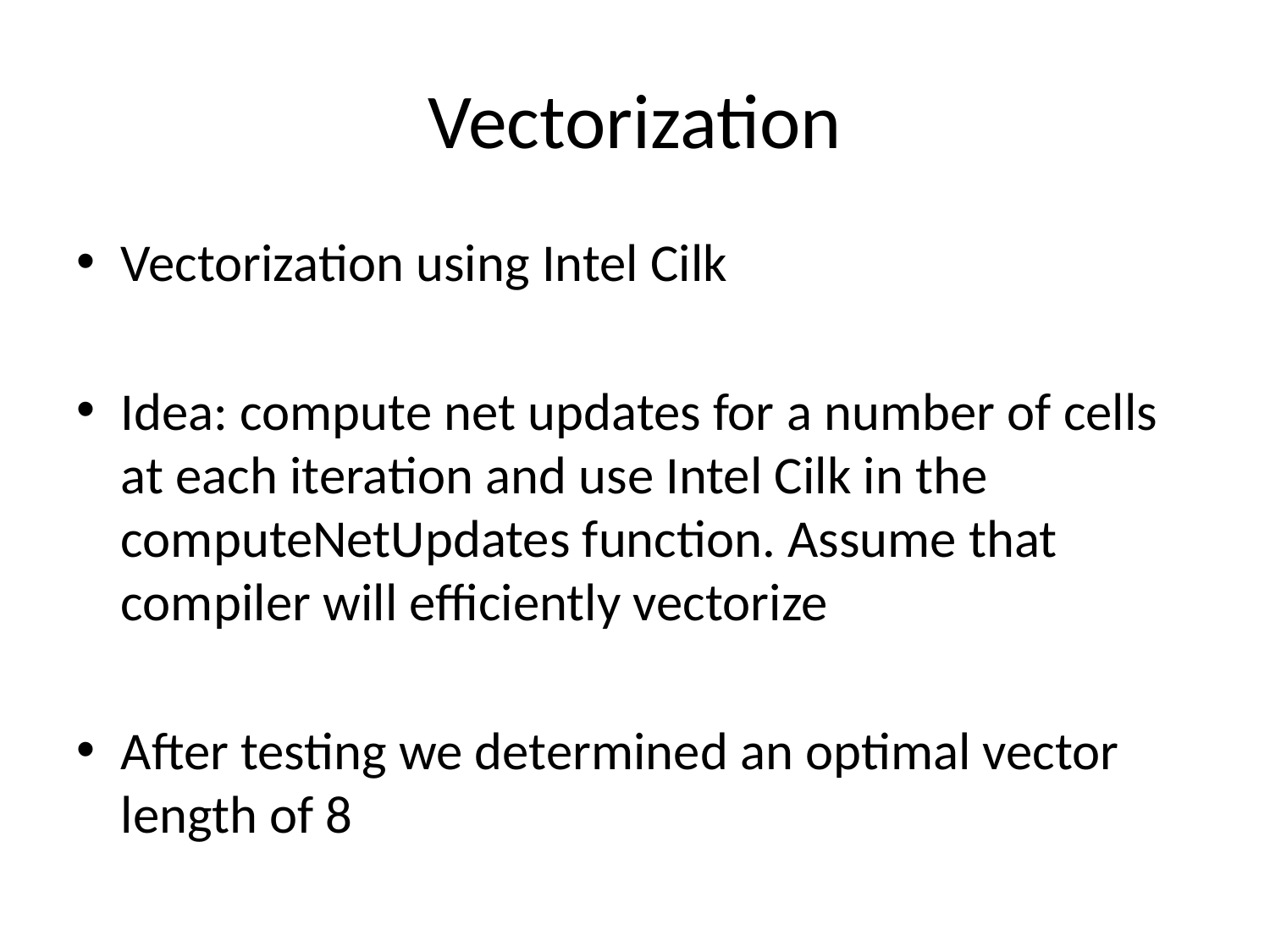

# Vectorization
Vectorization using Intel Cilk

Idea: compute net updates for a number of cells at each iteration and use Intel Cilk in the computeNetUpdates function. Assume that compiler will efficiently vectorize

After testing we determined an optimal vector length of 8